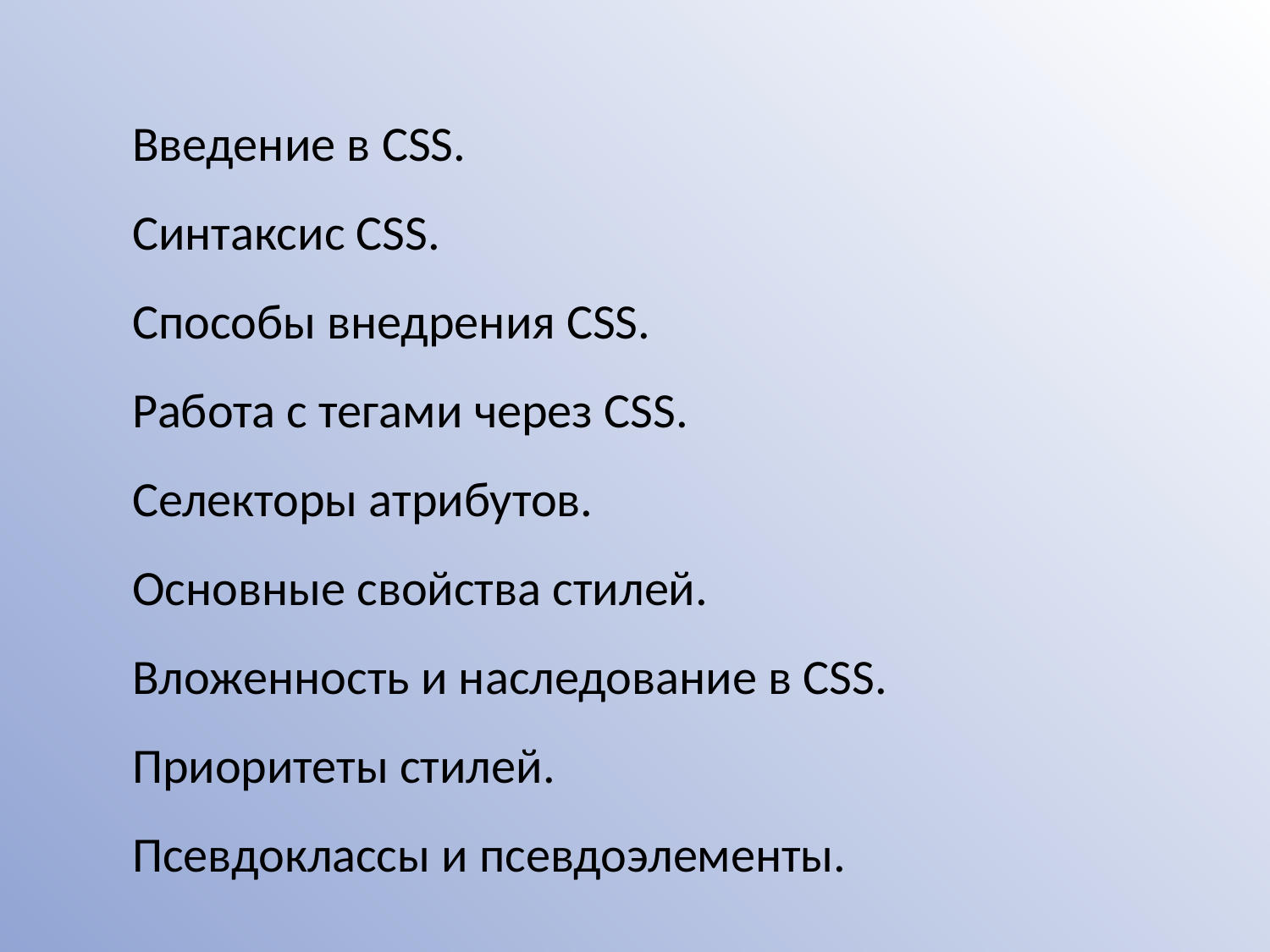

Введение в CSS.
    Синтаксис CSS.
    Способы внедрения CSS.
    Работа с тегами через CSS.
    Селекторы атрибутов.
    Основные свойства стилей.
    Вложенность и наследование в CSS.
    Приоритеты стилей.
    Псевдоклассы и псевдоэлементы.